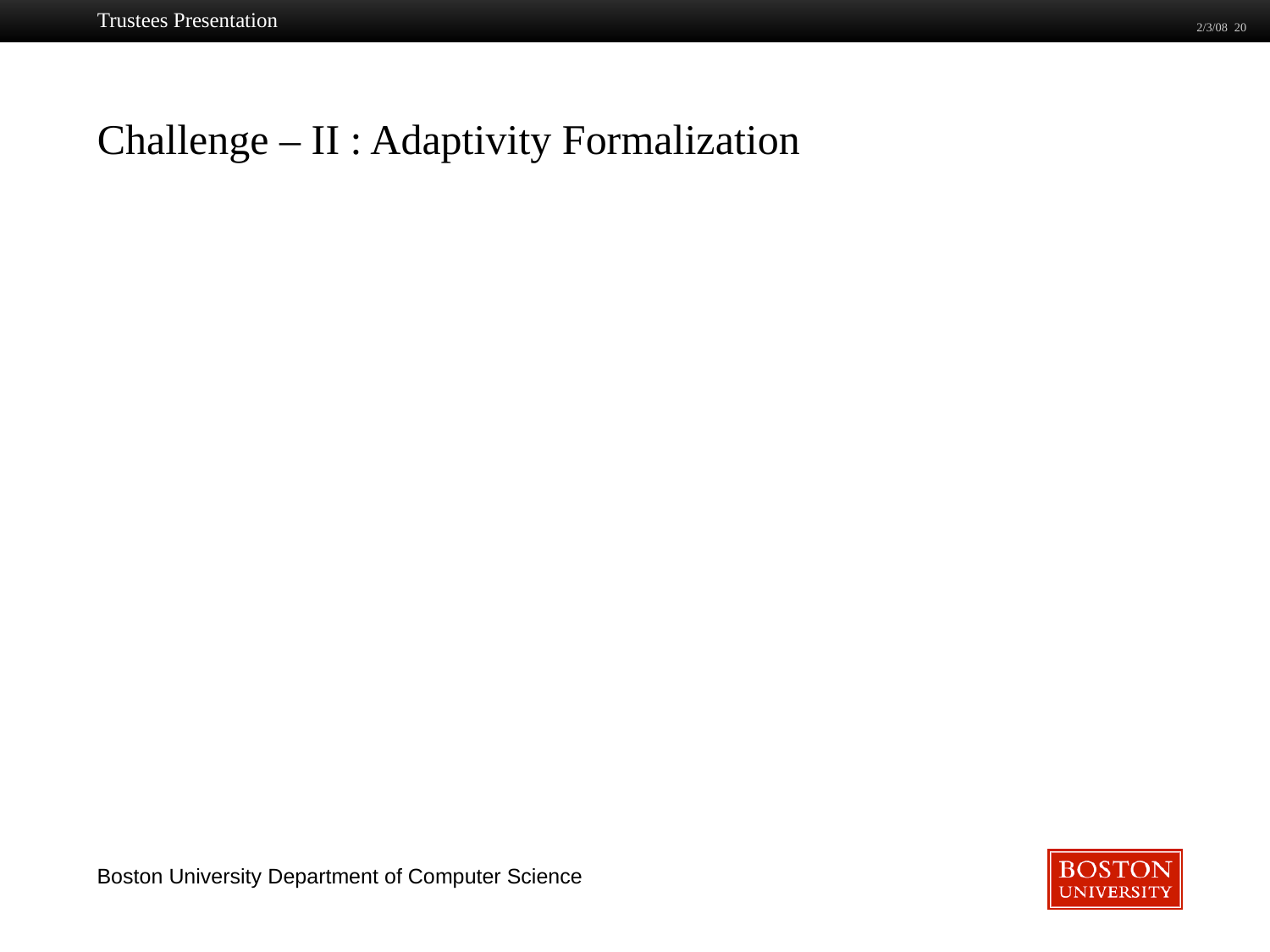

Trustees Presentation
2/3/08  20
# Challenge – II : Adaptivity Formalization